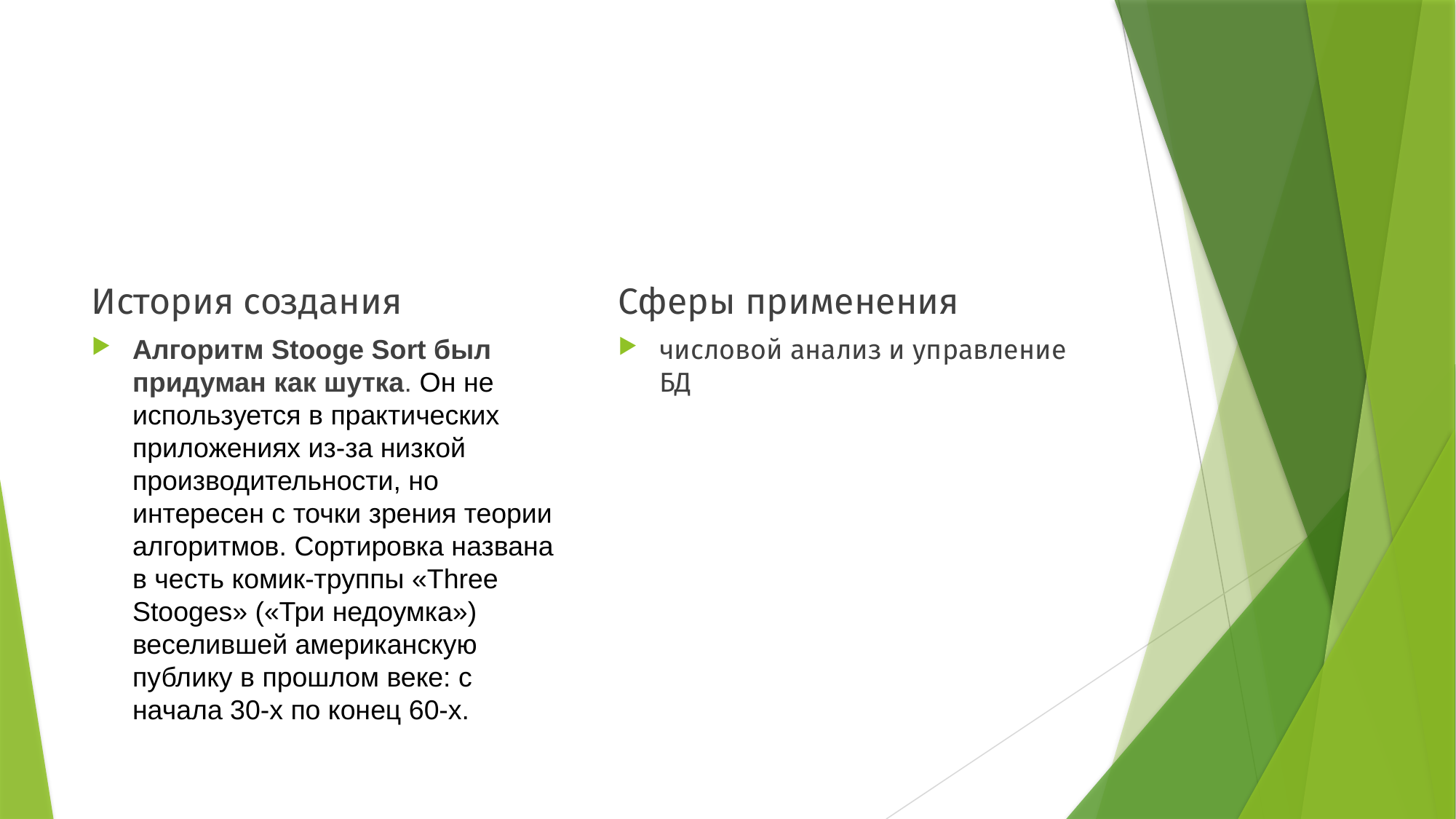

История создания
Сферы применения
Алгоритм Stooge Sort был придуман как шутка. Он не используется в практических приложениях из-за низкой производительности, но интересен с точки зрения теории алгоритмов. Сортировка названа в честь комик-труппы «Three Stooges» («Три недоумка») веселившей американскую публику в прошлом веке: с начала 30-х по конец 60-х.
числовой анализ и управление БД